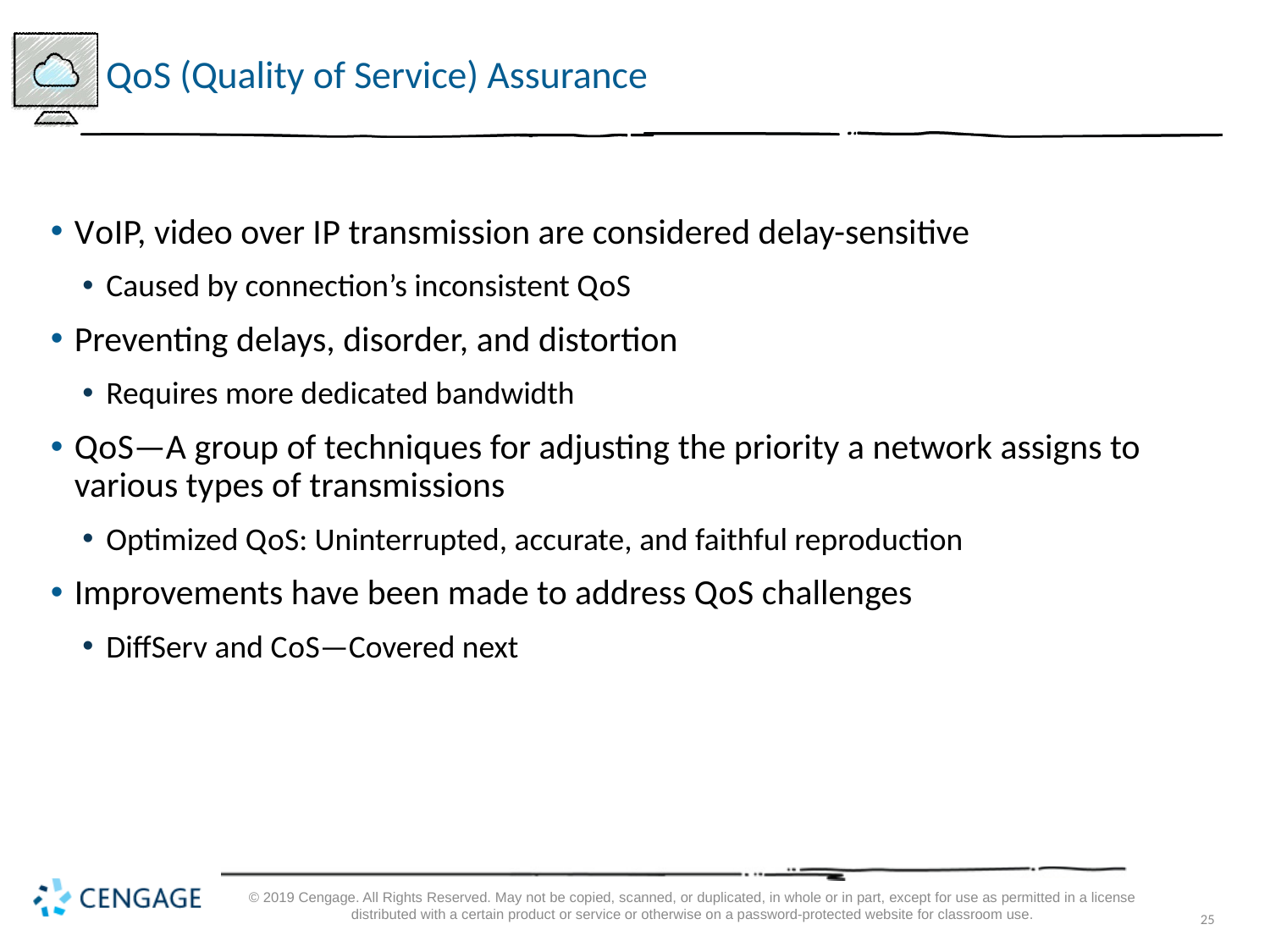

# Q o S (Quality of Service) Assurance
V o I P, video over I P transmission are considered delay-sensitive
Caused by connection’s inconsistent Q o S
Preventing delays, disorder, and distortion
Requires more dedicated bandwidth
Q o S—A group of techniques for adjusting the priority a network assigns to various types of transmissions
Optimized Q o S: Uninterrupted, accurate, and faithful reproduction
Improvements have been made to address Q o S challenges
DiffServ and C o S—Covered next
© 2019 Cengage. All Rights Reserved. May not be copied, scanned, or duplicated, in whole or in part, except for use as permitted in a license distributed with a certain product or service or otherwise on a password-protected website for classroom use.